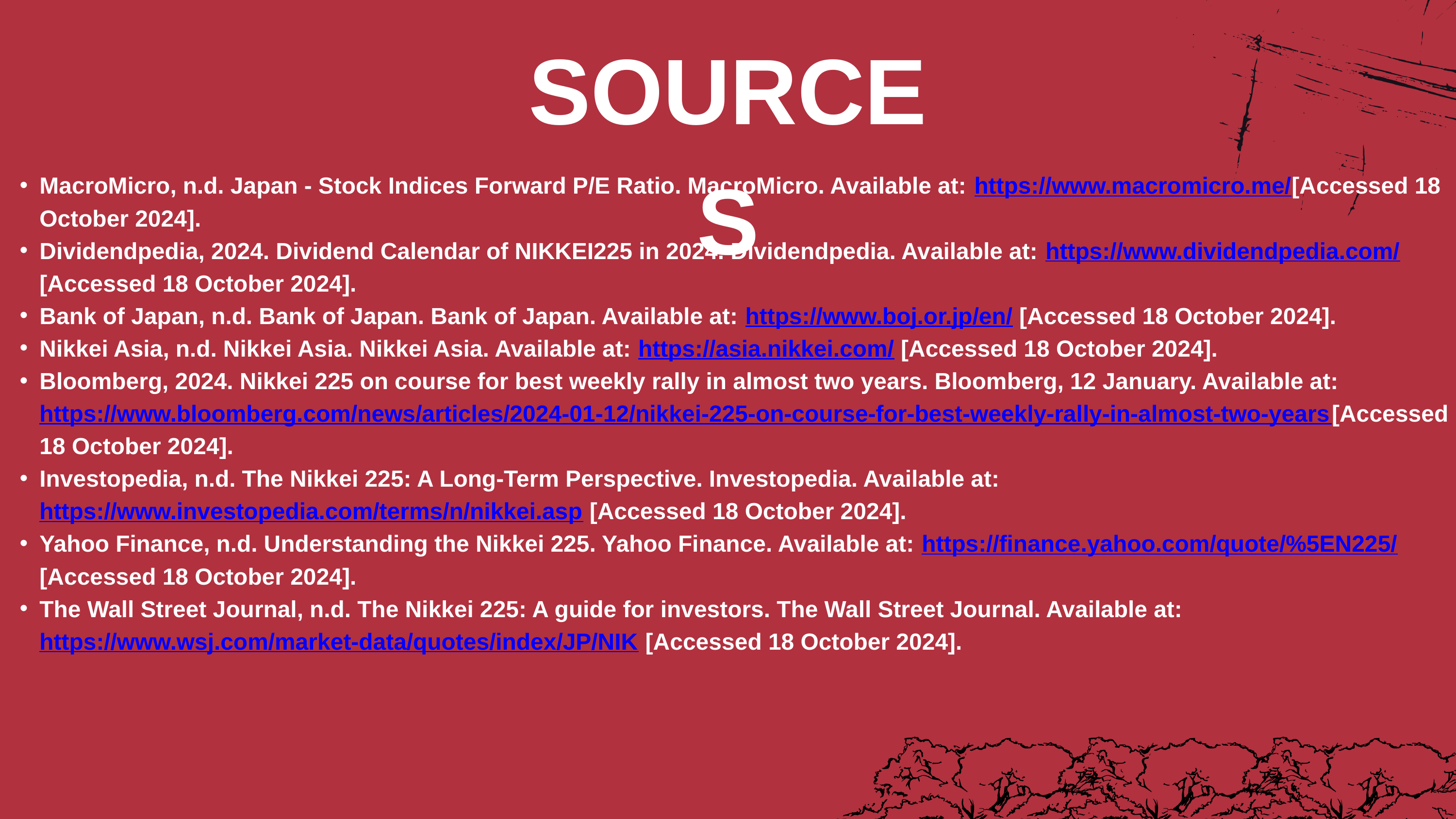

SOURCES

MacroMicro, n.d. Japan - Stock Indices Forward P/E Ratio. MacroMicro. Available at: https://www.macromicro.me/[Accessed 18 October 2024].
Dividendpedia, 2024. Dividend Calendar of NIKKEI225 in 2024. Dividendpedia. Available at: https://www.dividendpedia.com/ [Accessed 18 October 2024].
Bank of Japan, n.d. Bank of Japan. Bank of Japan. Available at: https://www.boj.or.jp/en/ [Accessed 18 October 2024].
Nikkei Asia, n.d. Nikkei Asia. Nikkei Asia. Available at: https://asia.nikkei.com/ [Accessed 18 October 2024].
Bloomberg, 2024. Nikkei 225 on course for best weekly rally in almost two years. Bloomberg, 12 January. Available at: https://www.bloomberg.com/news/articles/2024-01-12/nikkei-225-on-course-for-best-weekly-rally-in-almost-two-years[Accessed 18 October 2024].
Investopedia, n.d. The Nikkei 225: A Long-Term Perspective. Investopedia. Available at: https://www.investopedia.com/terms/n/nikkei.asp [Accessed 18 October 2024].
Yahoo Finance, n.d. Understanding the Nikkei 225. Yahoo Finance. Available at: https://finance.yahoo.com/quote/%5EN225/ [Accessed 18 October 2024].
The Wall Street Journal, n.d. The Nikkei 225: A guide for investors. The Wall Street Journal. Available at: https://www.wsj.com/market-data/quotes/index/JP/NIK [Accessed 18 October 2024].